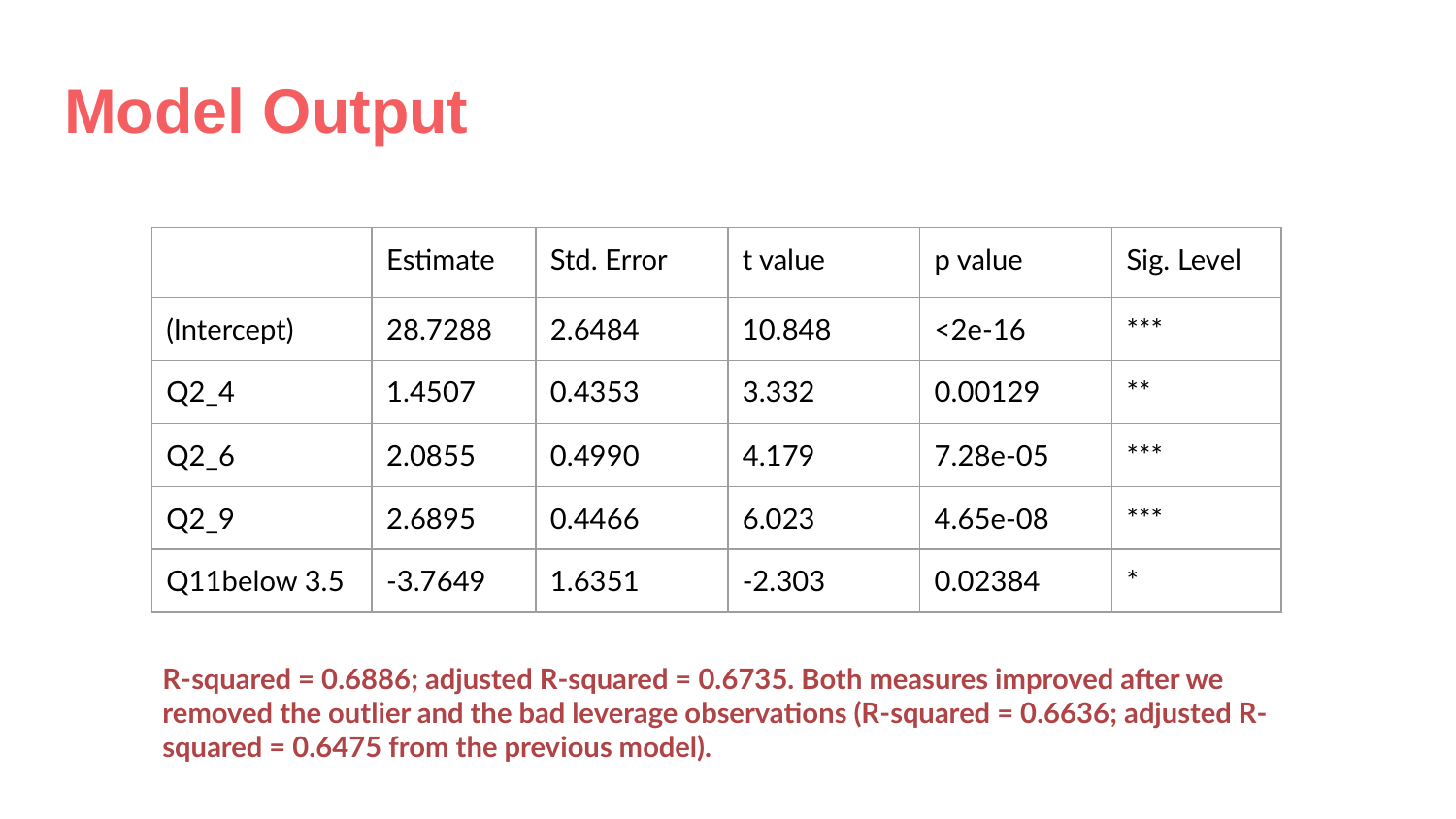

# Model Output
|  | Estimate | Std. Error | t value | p value | Sig. Level |
| --- | --- | --- | --- | --- | --- |
| (Intercept) | 28.7288 | 2.6484 | 10.848 | <2e-16 | \*\*\* |
| Q2\_4 | 1.4507 | 0.4353 | 3.332 | 0.00129 | \*\* |
| Q2\_6 | 2.0855 | 0.4990 | 4.179 | 7.28e-05 | \*\*\* |
| Q2\_9 | 2.6895 | 0.4466 | 6.023 | 4.65e-08 | \*\*\* |
| Q11below 3.5 | -3.7649 | 1.6351 | -2.303 | 0.02384 | \* |
R-squared = 0.6886; adjusted R-squared = 0.6735. Both measures improved after we removed the outlier and the bad leverage observations (R-squared = 0.6636; adjusted R-squared = 0.6475 from the previous model).